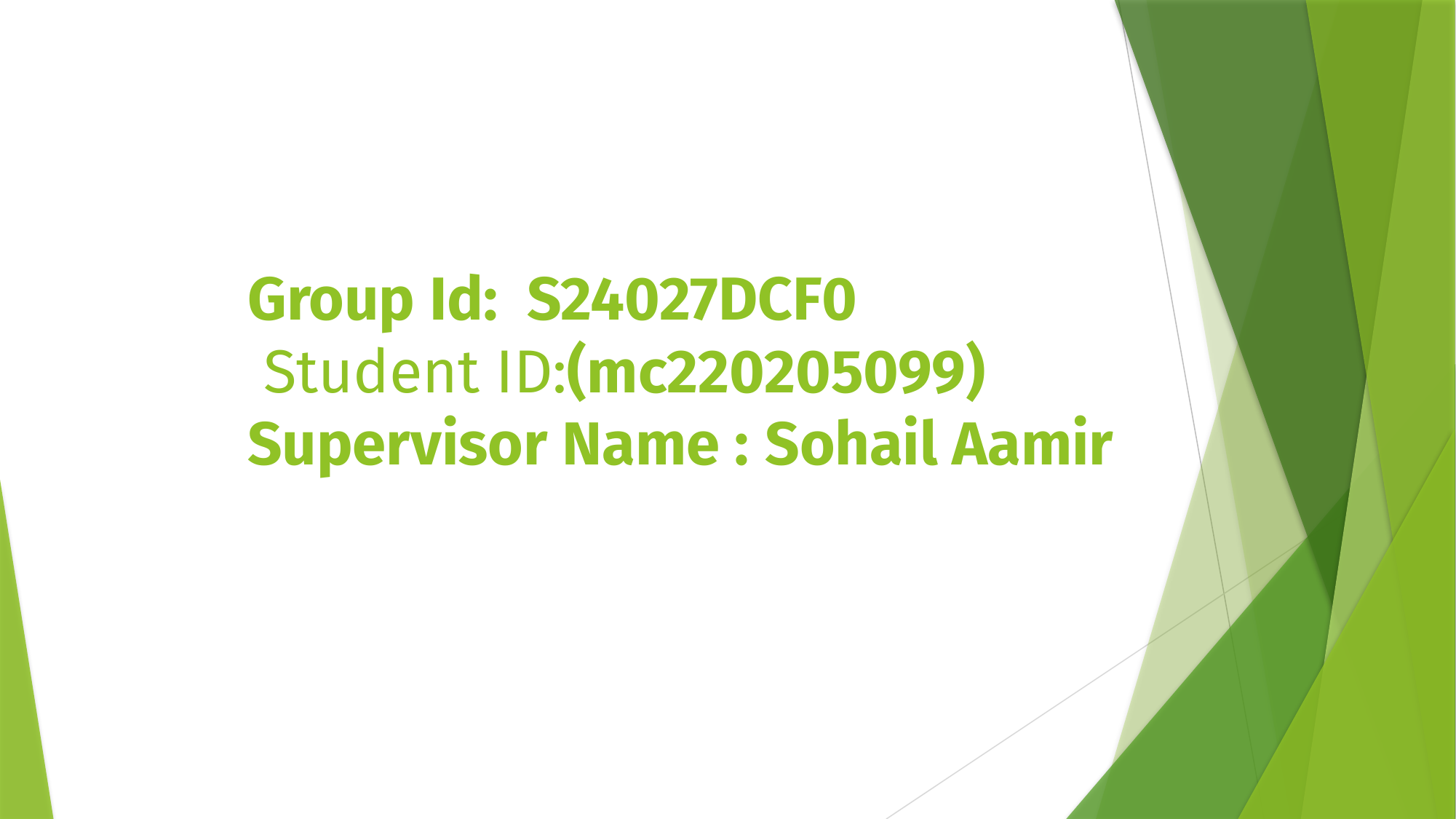

# Group Id:  S24027DCF0 Student ID:(mc220205099) Supervisor Name : Sohail Aamir